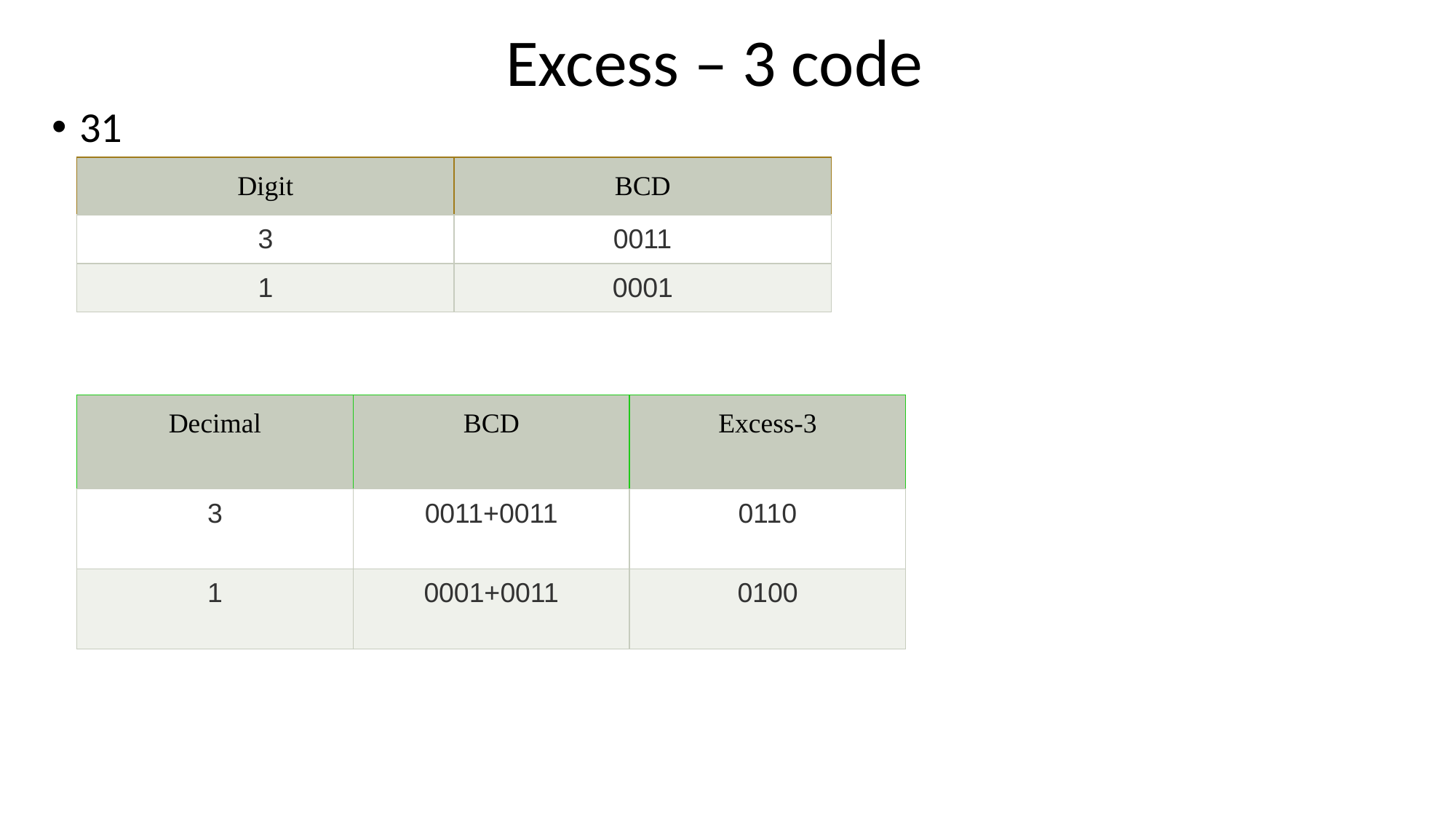

# Excess – 3 code
31

| Digit | BCD |
| --- | --- |
| 3 | 0011 |
| 1 | 0001 |
| Decimal | BCD | Excess-3 |
| --- | --- | --- |
| 3 | 0011+0011 | 0110 |
| 1 | 0001+0011 | 0100 |